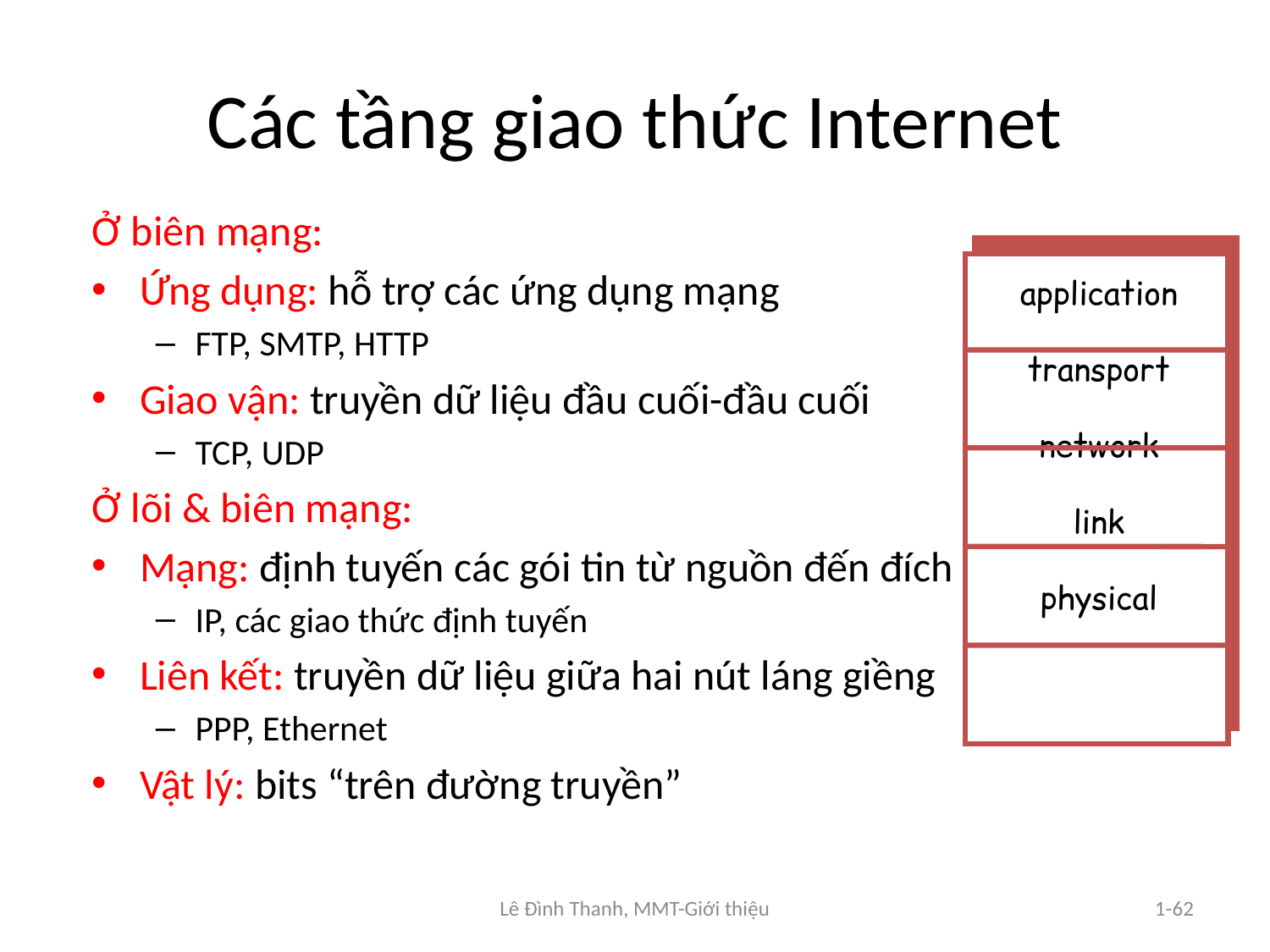

# Các tầng giao thức Internet
Ở biên mạng:
Ứng dụng: hỗ trợ các ứng dụng mạng
FTP, SMTP, HTTP
Giao vận: truyền dữ liệu đầu cuối-đầu cuối
TCP, UDP
Ở lõi & biên mạng:
Mạng: định tuyến các gói tin từ nguồn đến đích
IP, các giao thức định tuyến
Liên kết: truyền dữ liệu giữa hai nút láng giềng
PPP, Ethernet
Vật lý: bits “trên đường truyền”

application

transport

network

link

physical

Lê Đình Thanh, MMT-Giới thiệu
1-62